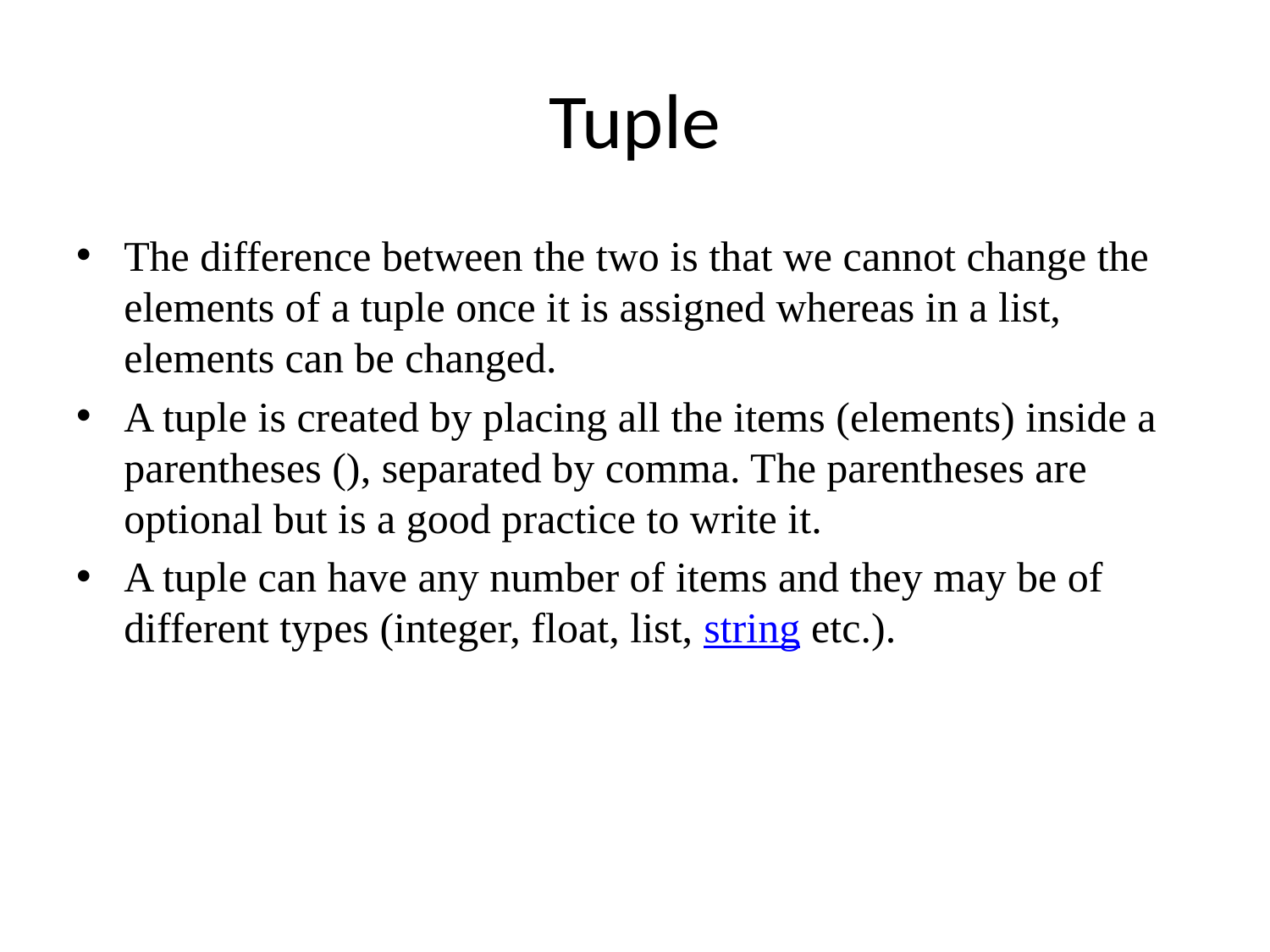

# Tuple
The difference between the two is that we cannot change the elements of a tuple once it is assigned whereas in a list, elements can be changed.
A tuple is created by placing all the items (elements) inside a parentheses (), separated by comma. The parentheses are optional but is a good practice to write it.
A tuple can have any number of items and they may be of different types (integer, float, list, string etc.).